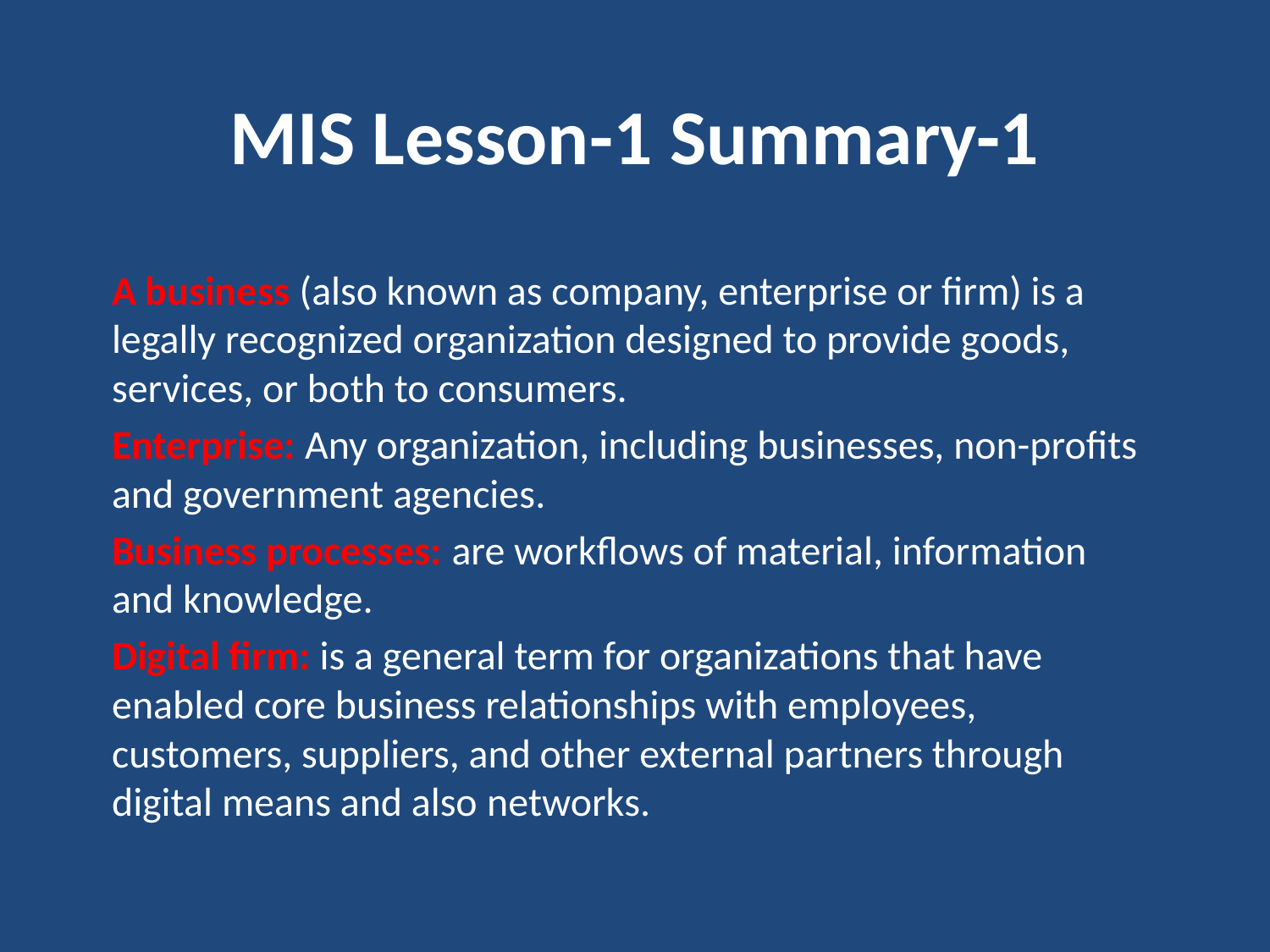

# MIS Lesson-1 Summary-1
A business (also known as company, enterprise or firm) is a legally recognized organization designed to provide goods, services, or both to consumers.
Enterprise: Any organization, including businesses, non-profits and government agencies.
Business processes: are workflows of material, information and knowledge.
Digital firm: is a general term for organizations that have enabled core business relationships with employees, customers, suppliers, and other external partners through digital means and also networks.